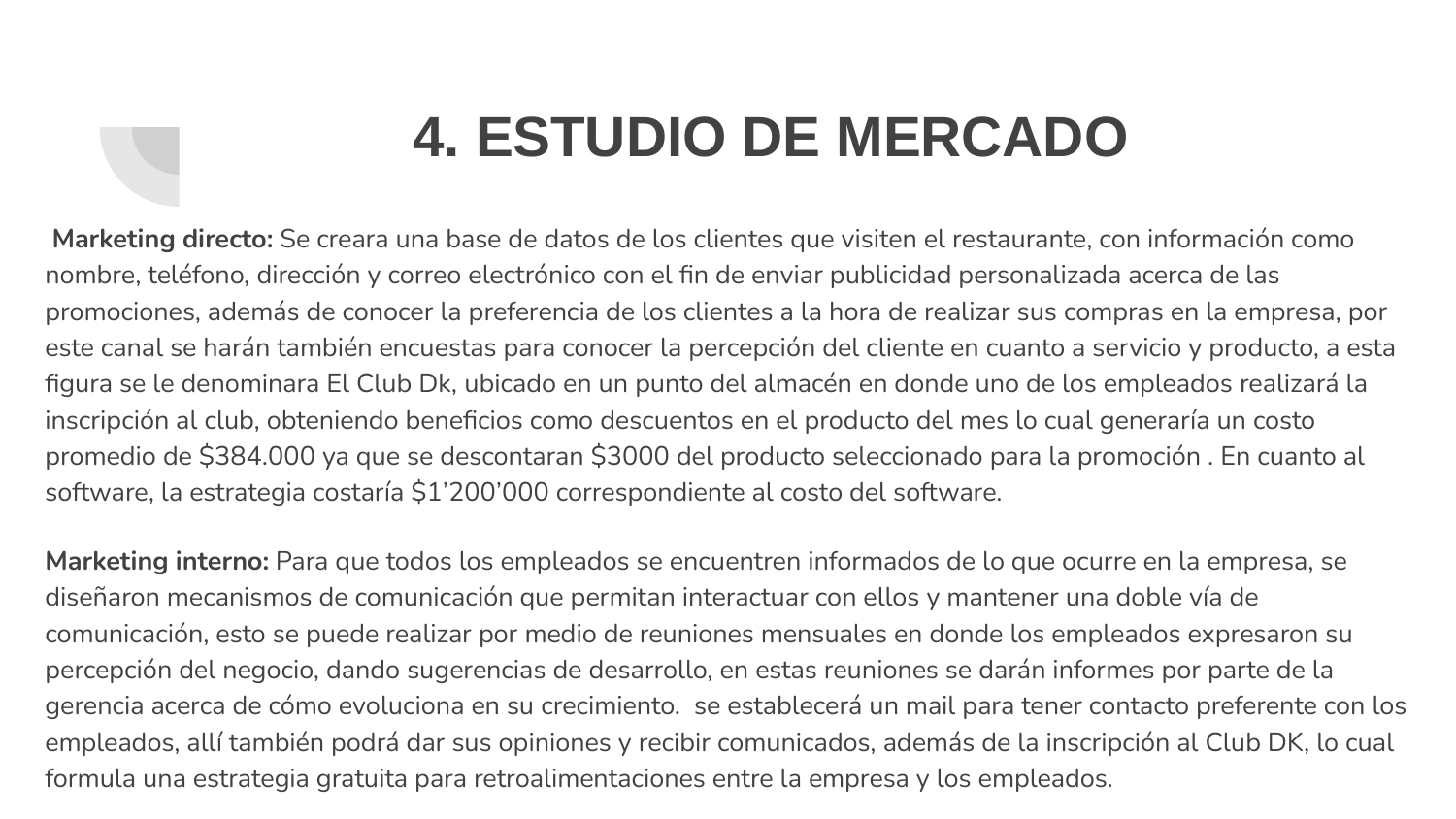

# 4. ESTUDIO DE MERCADO
 Marketing directo: Se creara una base de datos de los clientes que visiten el restaurante, con información como nombre, teléfono, dirección y correo electrónico con el fin de enviar publicidad personalizada acerca de las promociones, además de conocer la preferencia de los clientes a la hora de realizar sus compras en la empresa, por este canal se harán también encuestas para conocer la percepción del cliente en cuanto a servicio y producto, a esta figura se le denominara El Club Dk, ubicado en un punto del almacén en donde uno de los empleados realizará la inscripción al club, obteniendo beneficios como descuentos en el producto del mes lo cual generaría un costo promedio de $384.000 ya que se descontaran $3000 del producto seleccionado para la promoción . En cuanto al software, la estrategia costaría $1’200’000 correspondiente al costo del software.
Marketing interno: Para que todos los empleados se encuentren informados de lo que ocurre en la empresa, se diseñaron mecanismos de comunicación que permitan interactuar con ellos y mantener una doble vía de comunicación, esto se puede realizar por medio de reuniones mensuales en donde los empleados expresaron su percepción del negocio, dando sugerencias de desarrollo, en estas reuniones se darán informes por parte de la gerencia acerca de cómo evoluciona en su crecimiento.  se establecerá un mail para tener contacto preferente con los empleados, allí también podrá dar sus opiniones y recibir comunicados, además de la inscripción al Club DK, lo cual formula una estrategia gratuita para retroalimentaciones entre la empresa y los empleados.